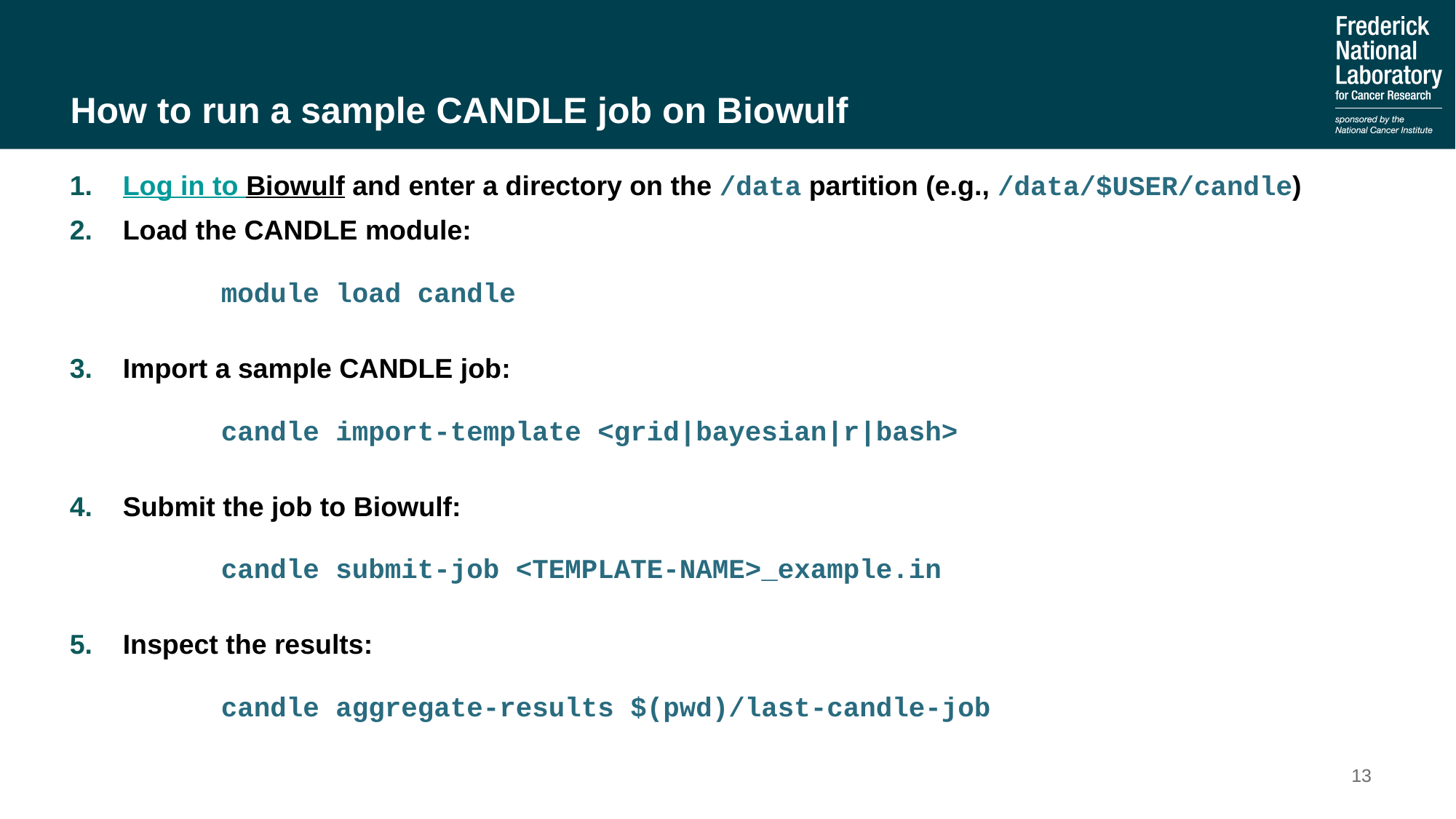

# How to run a sample CANDLE job on Biowulf
Log in to Biowulf and enter a directory on the /data partition (e.g., /data/$USER/candle)
Load the CANDLE module:
	module load candle
Import a sample CANDLE job:
	candle import-template <grid|bayesian|r|bash>
Submit the job to Biowulf:
	candle submit-job <TEMPLATE-NAME>_example.in
Inspect the results:
	candle aggregate-results $(pwd)/last-candle-job
13